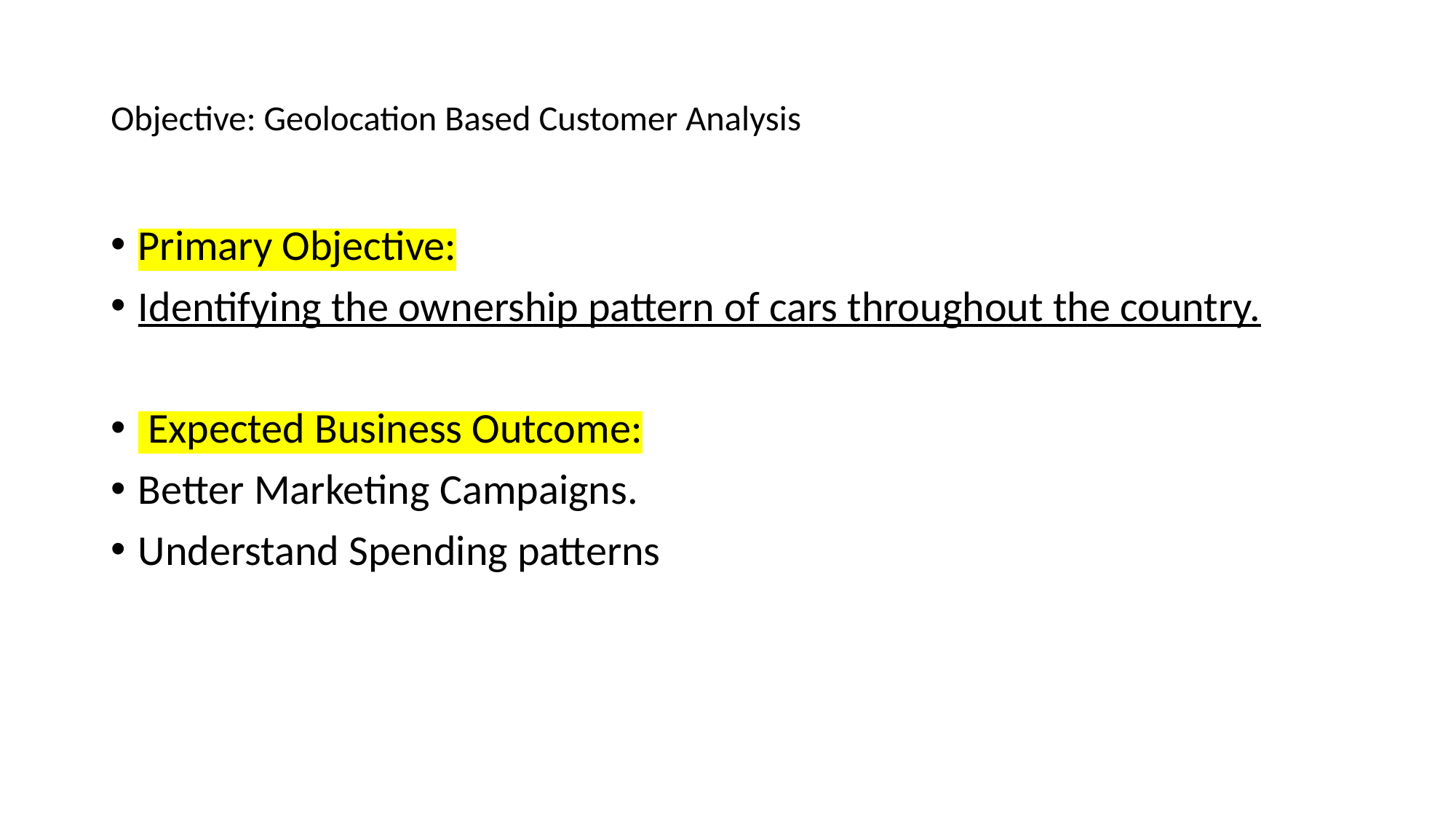

# Objective: Geolocation Based Customer Analysis
Primary Objective:
Identifying the ownership pattern of cars throughout the country.

 Expected Business Outcome​:
Better Marketing Campaigns.
Understand Spending patterns